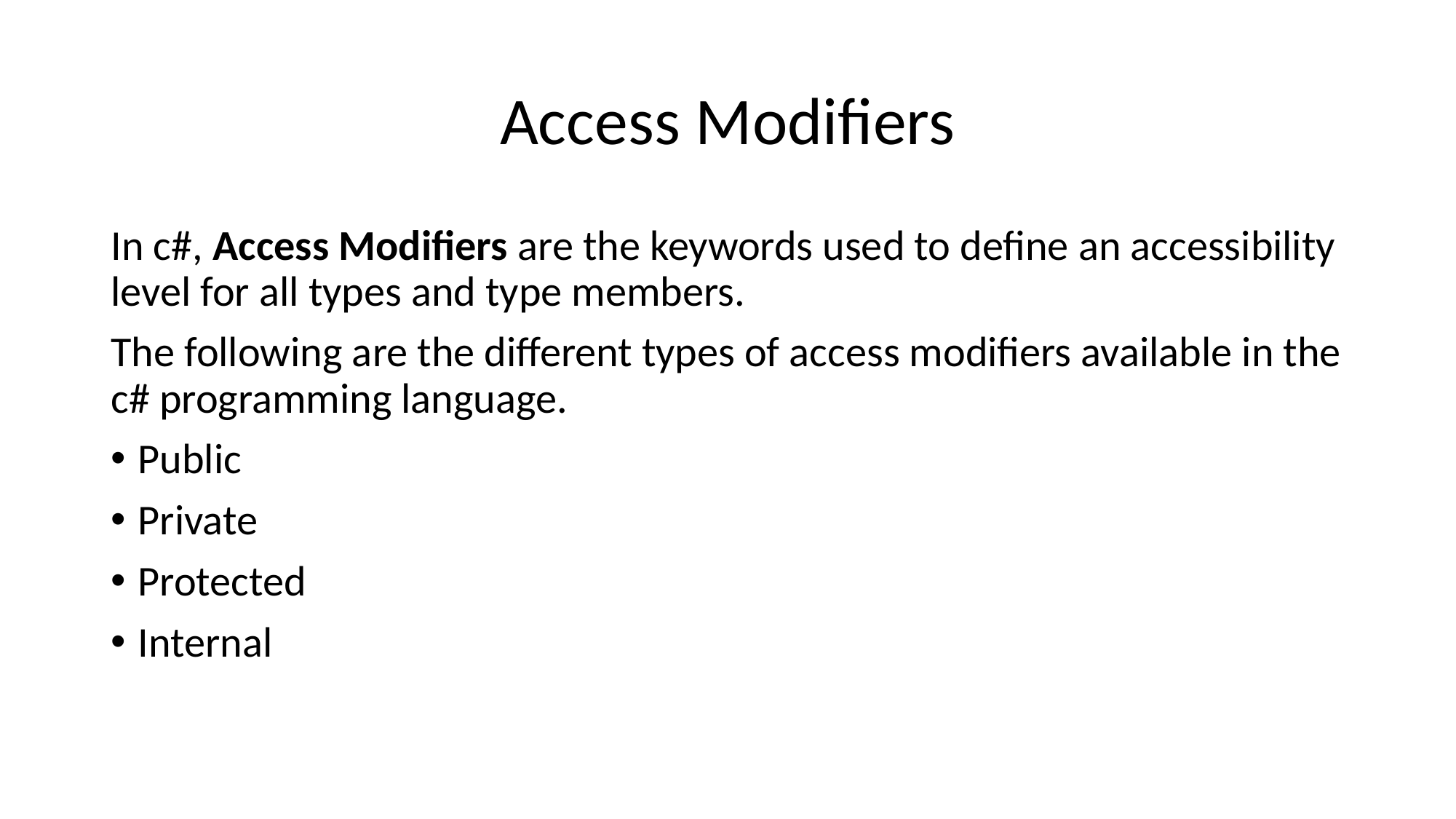

# Access Modifiers
In c#, Access Modifiers are the keywords used to define an accessibility level for all types and type members.
The following are the different types of access modifiers available in the c# programming language.
Public
Private
Protected
Internal